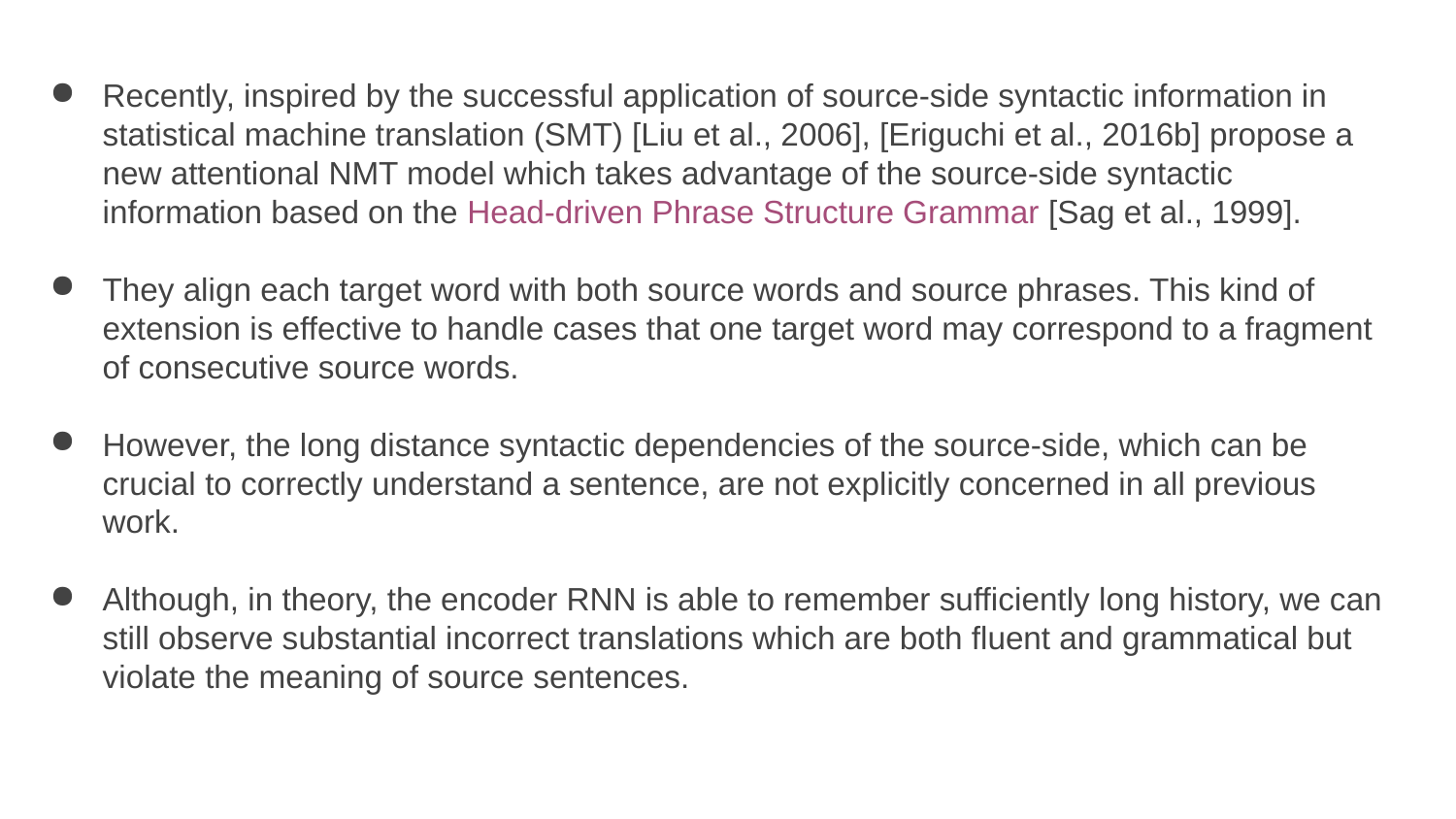

Recently, inspired by the successful application of source-side syntactic information in statistical machine translation (SMT) [Liu et al., 2006], [Eriguchi et al., 2016b] propose a new attentional NMT model which takes advantage of the source-side syntactic information based on the Head-driven Phrase Structure Grammar [Sag et al., 1999].

They align each target word with both source words and source phrases. This kind of extension is effective to handle cases that one target word may correspond to a fragment of consecutive source words.

However, the long distance syntactic dependencies of the source-side, which can be crucial to correctly understand a sentence, are not explicitly concerned in all previous work.

Although, in theory, the encoder RNN is able to remember sufficiently long history, we can still observe substantial incorrect translations which are both fluent and grammatical but violate the meaning of source sentences.